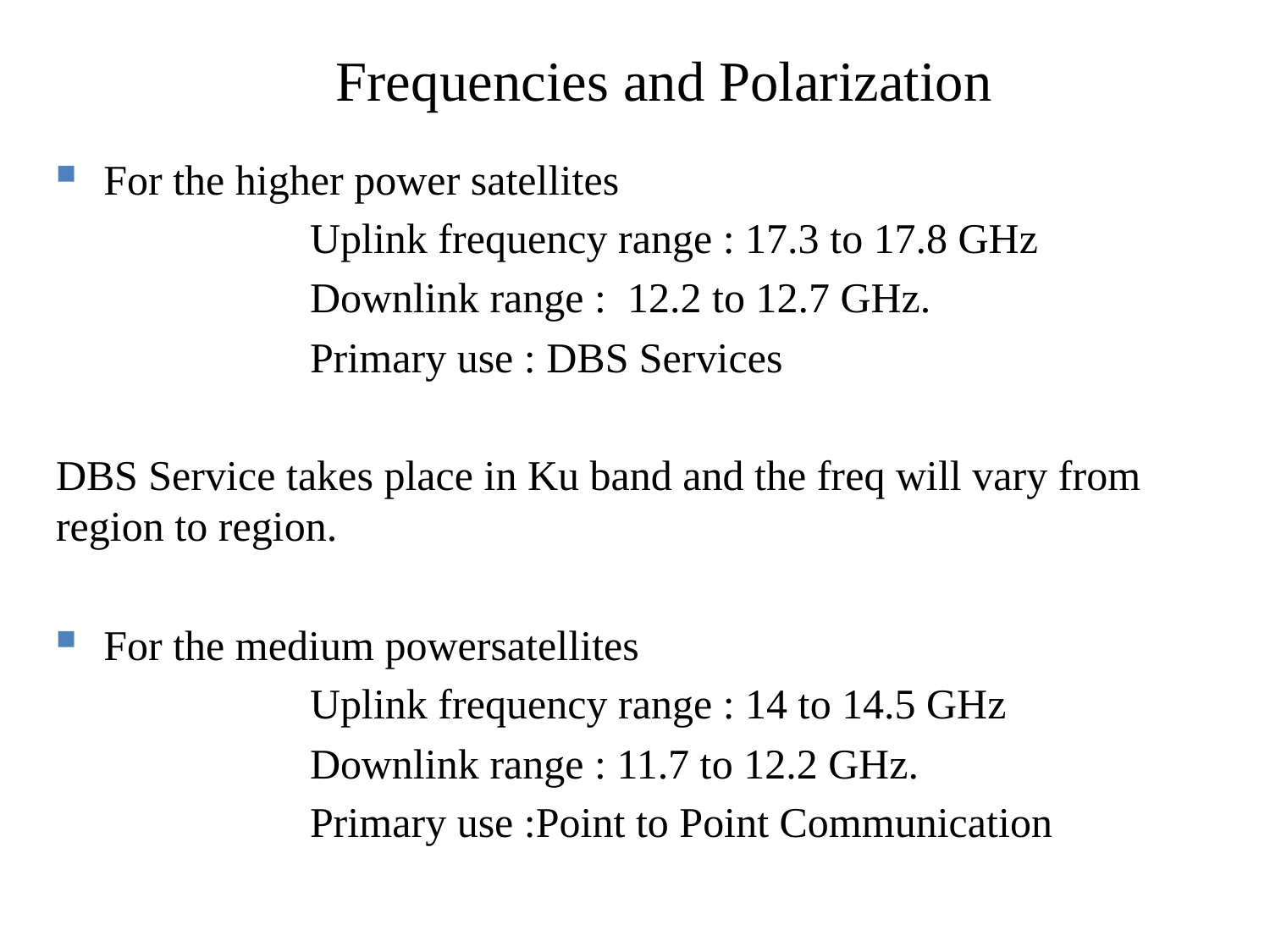

# Frequencies and Polarization
For the higher power satellites
		Uplink frequency range : 17.3 to 17.8 GHz
 		Downlink range :  12.2 to 12.7 GHz.
		Primary use : DBS Services

DBS Service takes place in Ku band and the freq will vary from region to region.

For the medium powersatellites
 		Uplink frequency range : 14 to 14.5 GHz
		Downlink range : 11.7 to 12.2 GHz.
		Primary use :Point to Point Communication